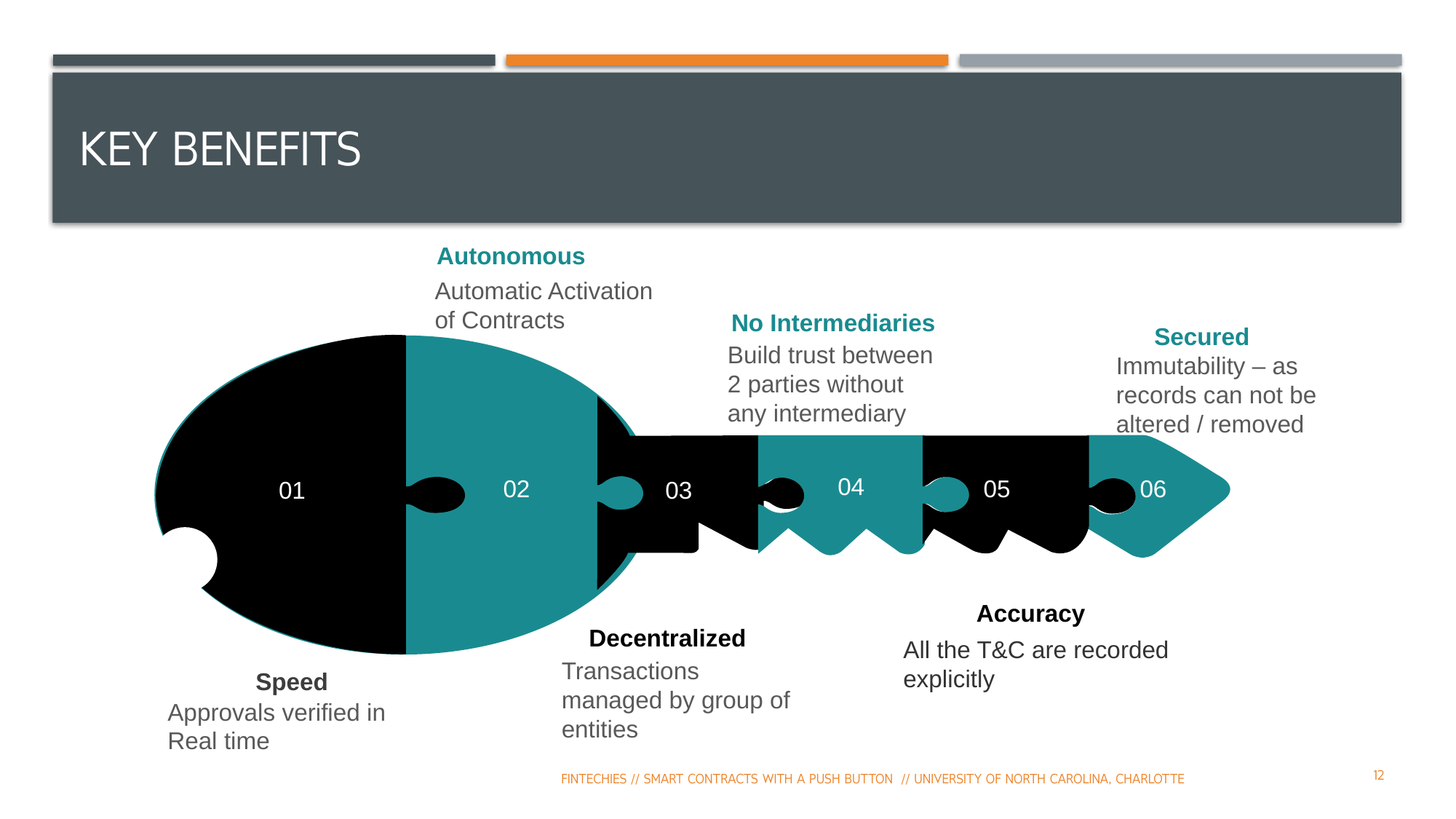

# KEY BENEFITS
Autonomous
Automatic Activation of Contracts
No Intermediaries
Secured
Immutability – as records can not be altered / removed
Build trust between 2 parties without any intermediary

04
02
05
06
03
01

Accuracy
All the T&C are recorded explicitly
 Decentralized
Transactions managed by group of entities
Speed
Approvals verified in Real time
12
FinTechies // Smart Contracts with a Push Button  // University of North Carolina, CHarlotte